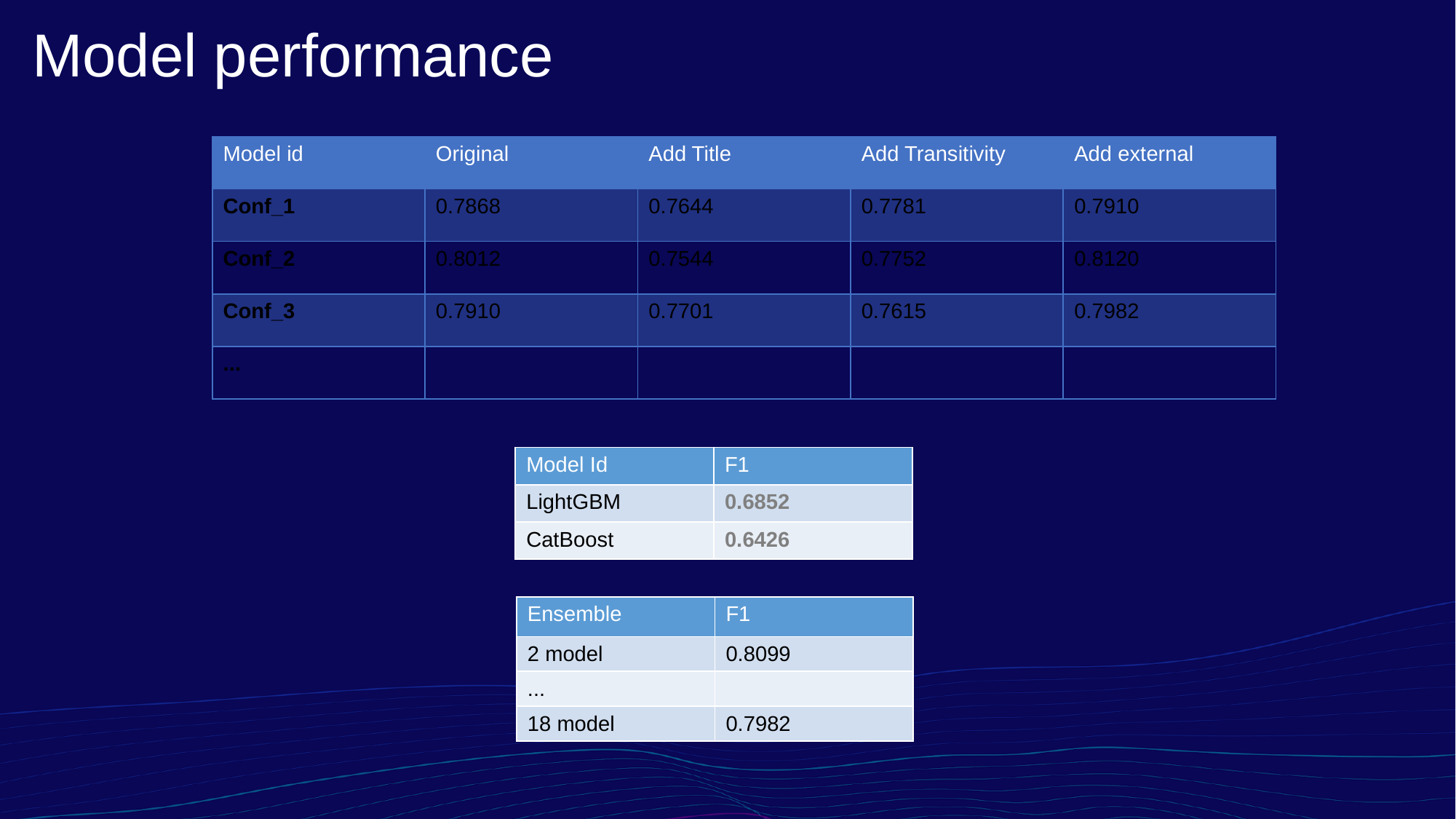

Model performance
| Model id | Original | Add Title | Add Transitivity | Add external |
| --- | --- | --- | --- | --- |
| Conf\_1 | 0.7868 | 0.7644 | 0.7781 | 0.7910 |
| Conf\_2 | 0.8012 | 0.7544 | 0.7752 | 0.8120 |
| Conf\_3 | 0.7910 | 0.7701 | 0.7615 | 0.7982 |
| ... |  |  |  |  |
| Model Id | F1 |
| --- | --- |
| LightGBM | 0.6852 |
| CatBoost | 0.6426 |
| Ensemble | F1 |
| --- | --- |
| 2 model | 0.8099 |
| ... |  |
| 18 model | 0.7982 |